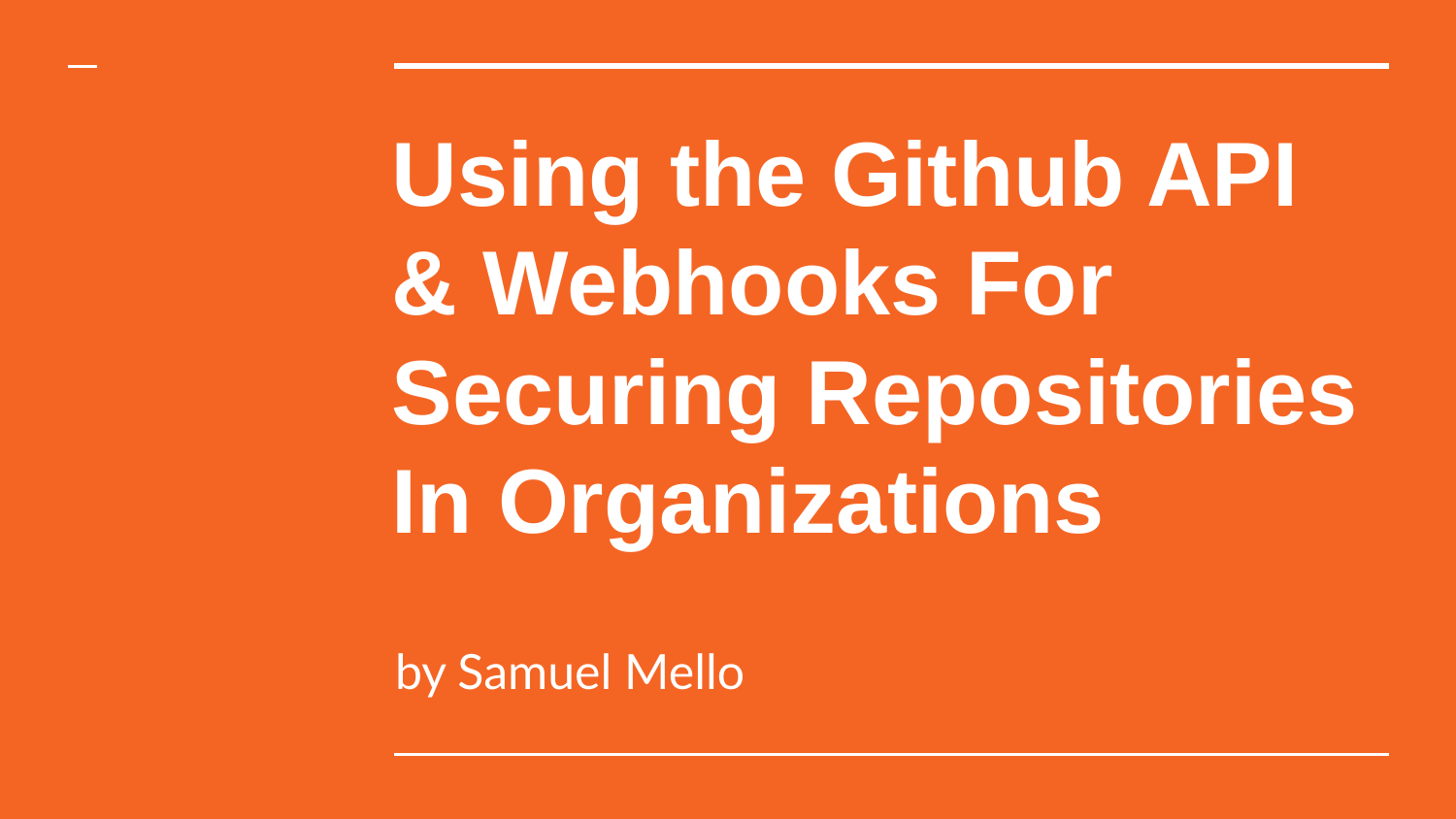

# Using the Github API & Webhooks For Securing Repositories In Organizations
by Samuel Mello